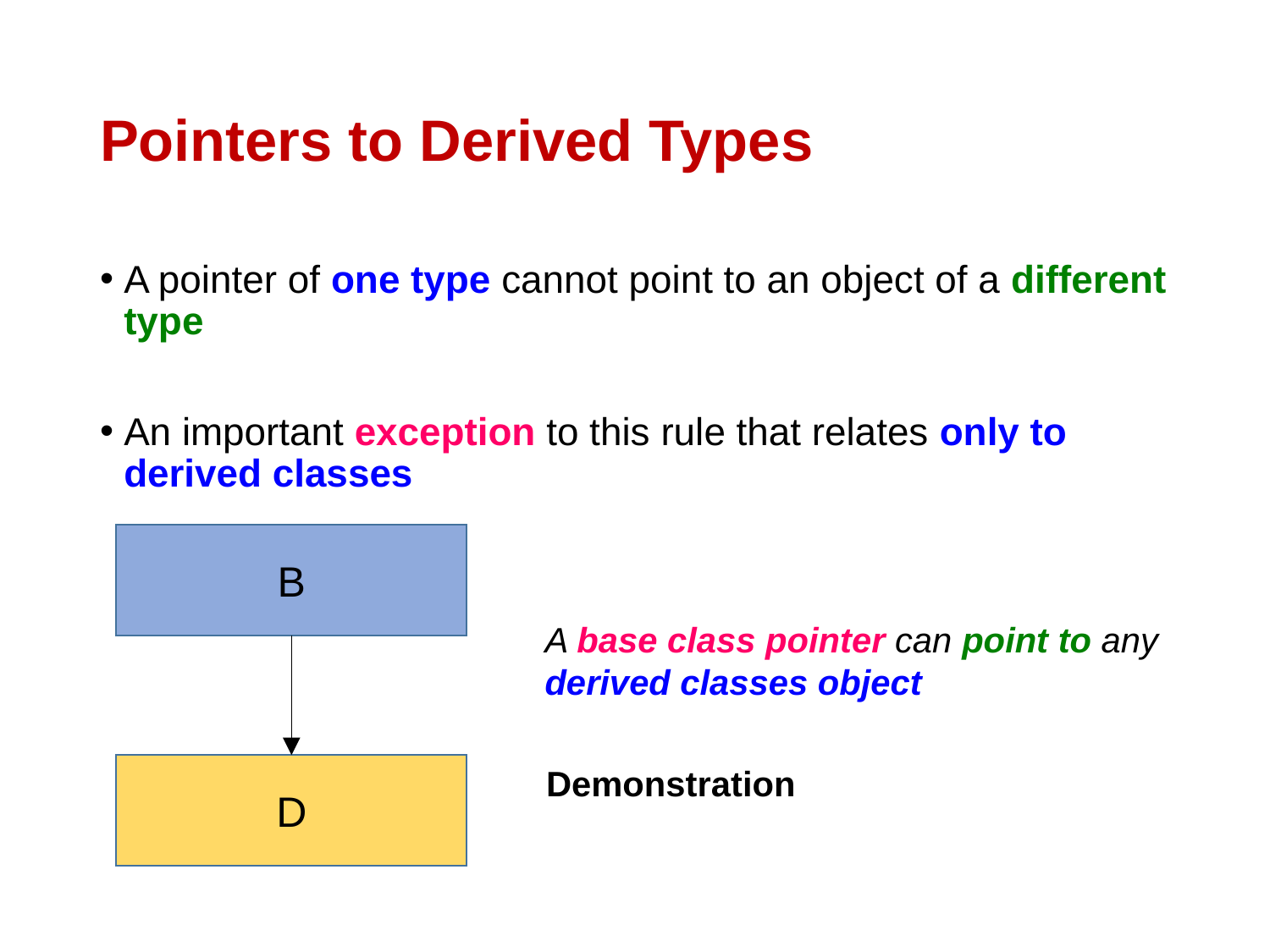

# Pointers to Derived Types
A pointer of one type cannot point to an object of a different type

An important exception to this rule that relates only to derived classes

B
D
A base class pointer can point to any derived classes object
Demonstration